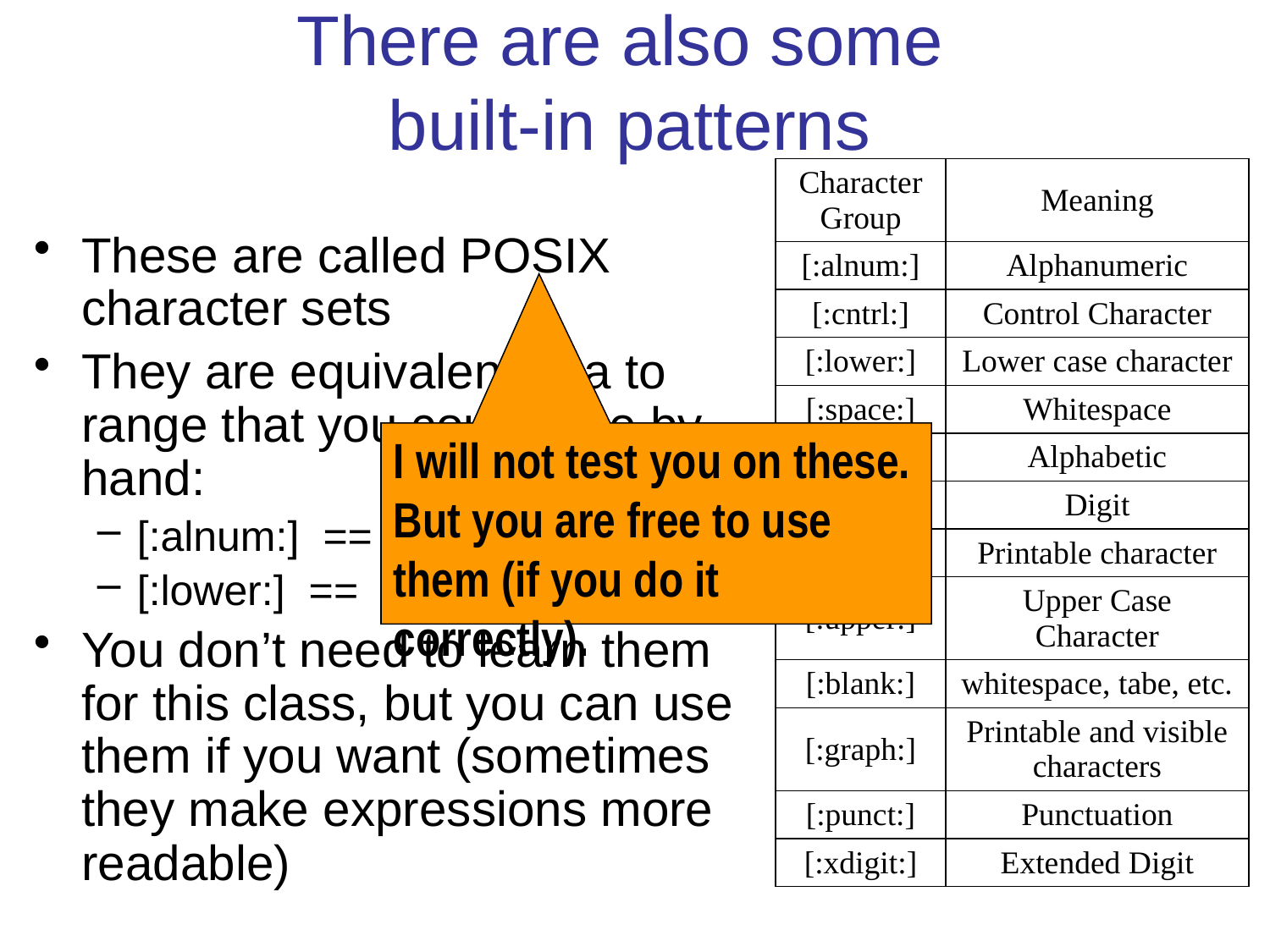

# There are also some built-in patterns

These are called POSIX character sets
They are equivalent to a to range that you could type by hand:
[:alnum:]  ==  [a-zA-Z0-9]
[:lower:]  ==  [a-z]
You don’t need to learn them for this class, but you can use them if you want (sometimes they make expressions more readable)
| Character Group | Meaning |
| --- | --- |
| [:alnum:] | Alphanumeric |
| [:cntrl:] | Control Character |
| [:lower:] | Lower case character |
| [:space:] | Whitespace |
| [:alpha:] | Alphabetic |
| [:digit:] | Digit |
| [:print:] | Printable character |
| [:upper:] | Upper Case Character |
| [:blank:] | whitespace, tabe, etc. |
| [:graph:] | Printable and visible characters |
| [:punct:] | Punctuation |
| [:xdigit:] | Extended Digit |
I will not test you on these. But you are free to use them (if you do it correctly).